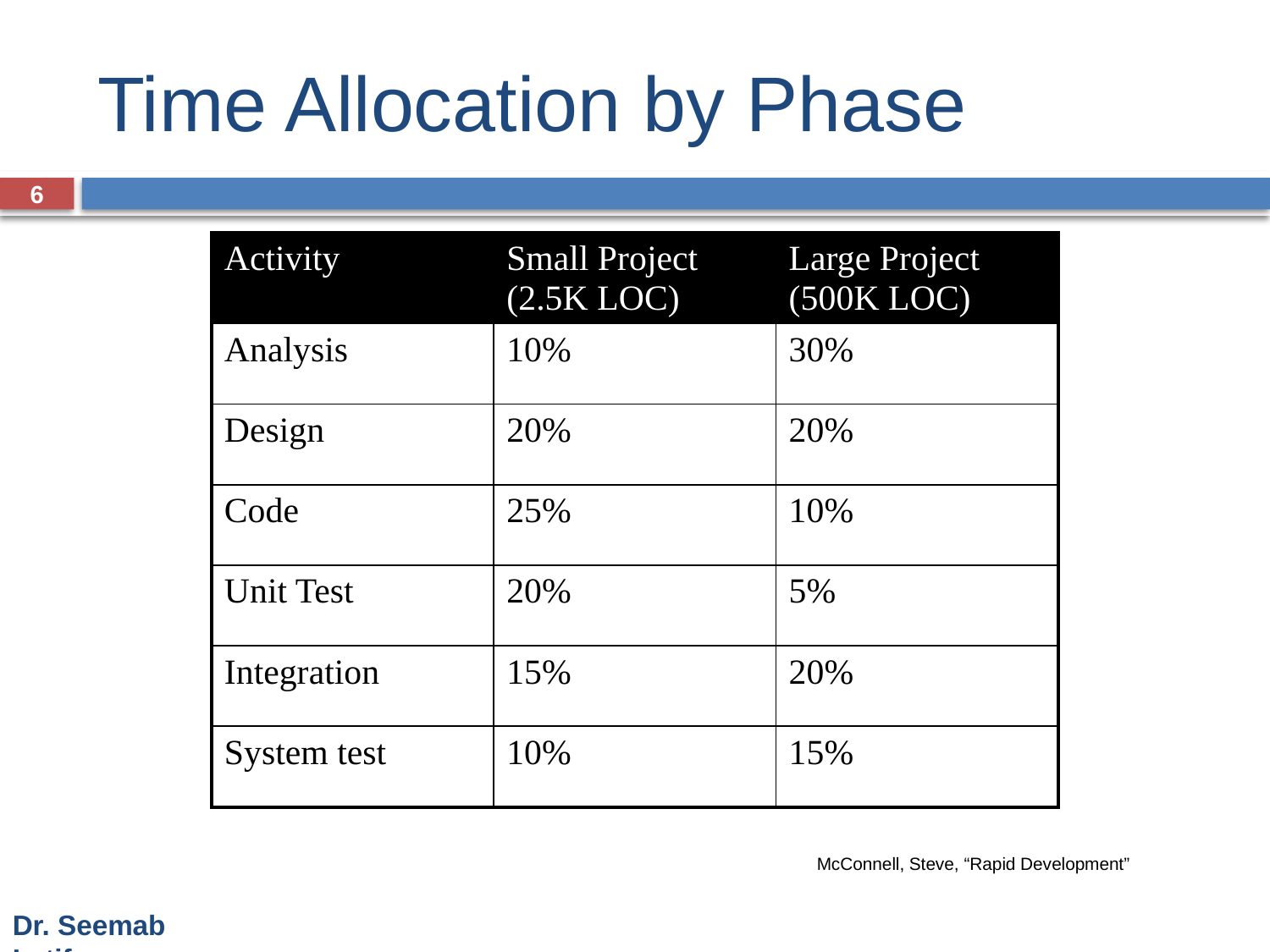

# Time Allocation by Phase
6
| Activity | Small Project (2.5K LOC) | Large Project (500K LOC) |
| --- | --- | --- |
| Analysis | 10% | 30% |
| Design | 20% | 20% |
| Code | 25% | 10% |
| Unit Test | 20% | 5% |
| Integration | 15% | 20% |
| System test | 10% | 15% |
McConnell, Steve, “Rapid Development”